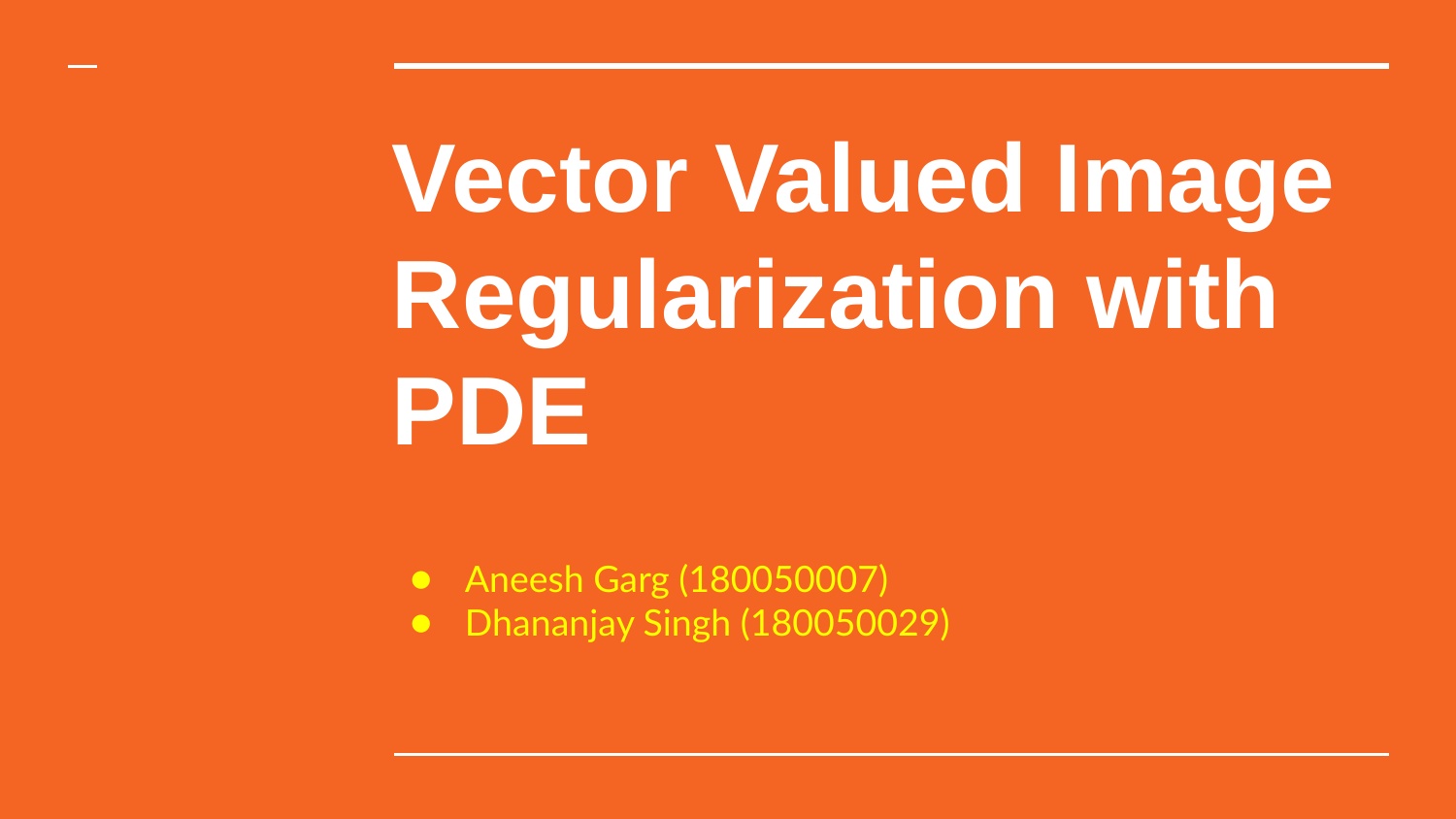

# Vector Valued Image Regularization with PDE
Aneesh Garg (180050007)
Dhananjay Singh (180050029)